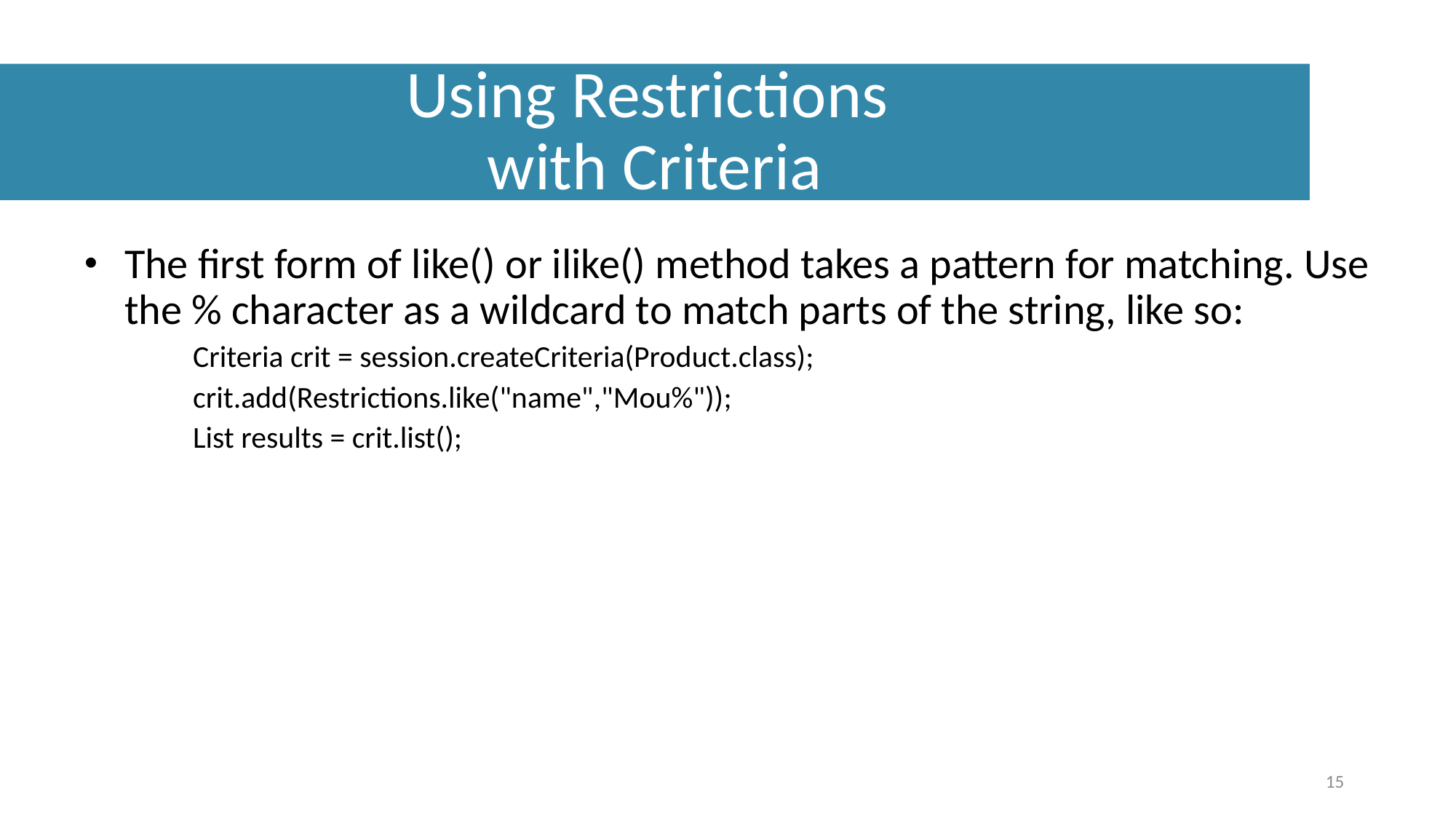

Using Restrictions
with Criteria
The first form of like() or ilike() method takes a pattern for matching. Use the % character as a wildcard to match parts of the string, like so:
Criteria crit = session.createCriteria(Product.class);
crit.add(Restrictions.like("name","Mou%"));
List results = crit.list();
15